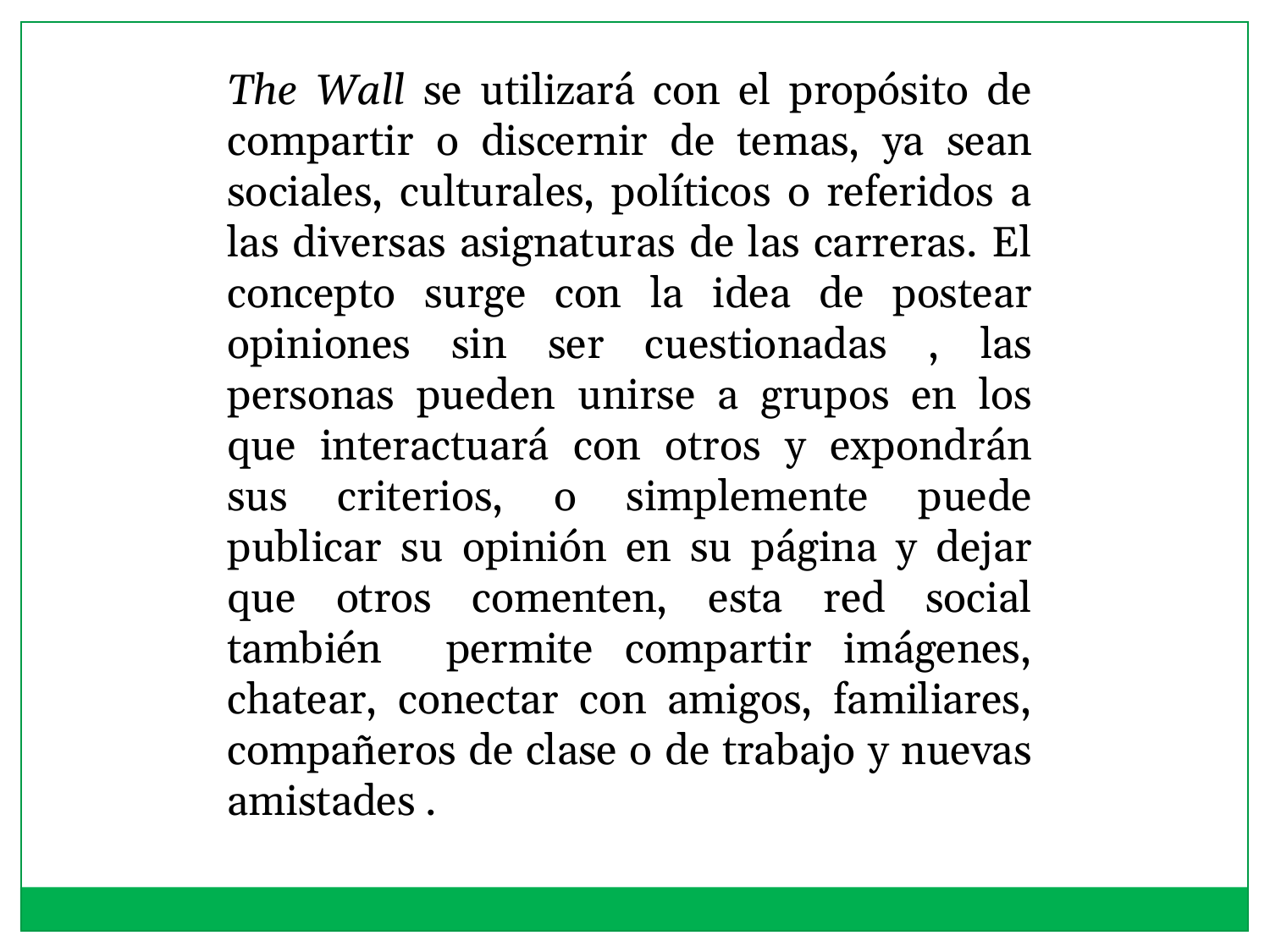

The Wall se utilizará con el propósito de compartir o discernir de temas, ya sean sociales, culturales, políticos o referidos a las diversas asignaturas de las carreras. El concepto surge con la idea de postear opiniones sin ser cuestionadas , las personas pueden unirse a grupos en los que interactuará con otros y expondrán sus criterios, o simplemente puede publicar su opinión en su página y dejar que otros comenten, esta red social también  permite compartir imágenes, chatear, conectar con amigos, familiares, compañeros de clase o de trabajo y nuevas amistades .